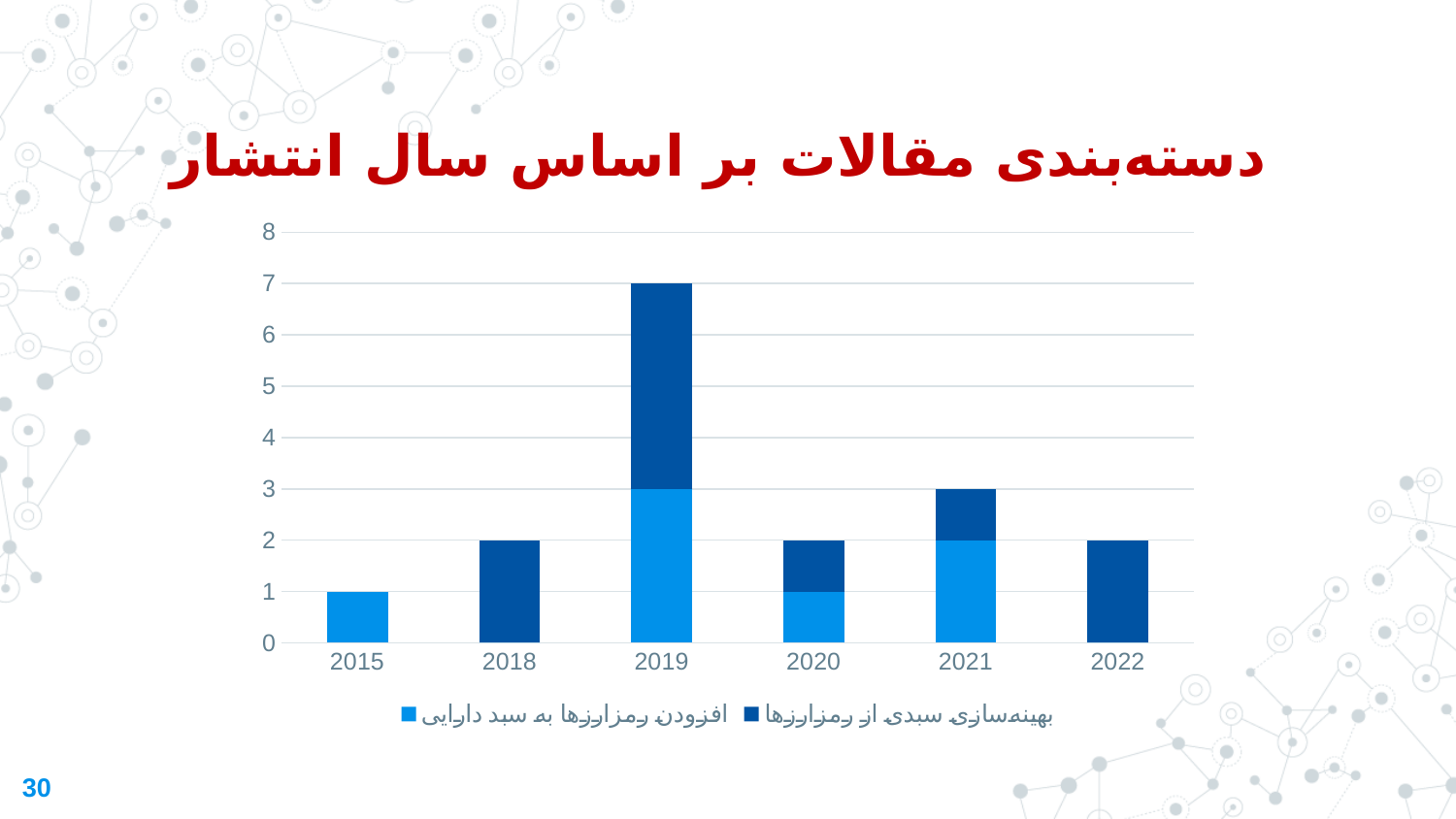

دسته‌بندی مقالات بر اساس سال انتشار

### Chart

| Category | افزودن رمزارزها به سبد دارایی | بهینه‌سازی سبدی از رمزارزها | Column1 |
|---|---|---|---|
| 2015 | 1.0 | 0.0 | None |
| 2018 | 0.0 | 2.0 | None |
| 2019 | 3.0 | 4.0 | None |
| 2020 | 1.0 | 1.0 | None |
| 2021 | 2.0 | 1.0 | None |
| 2022 | 0.0 | 2.0 | None |
30